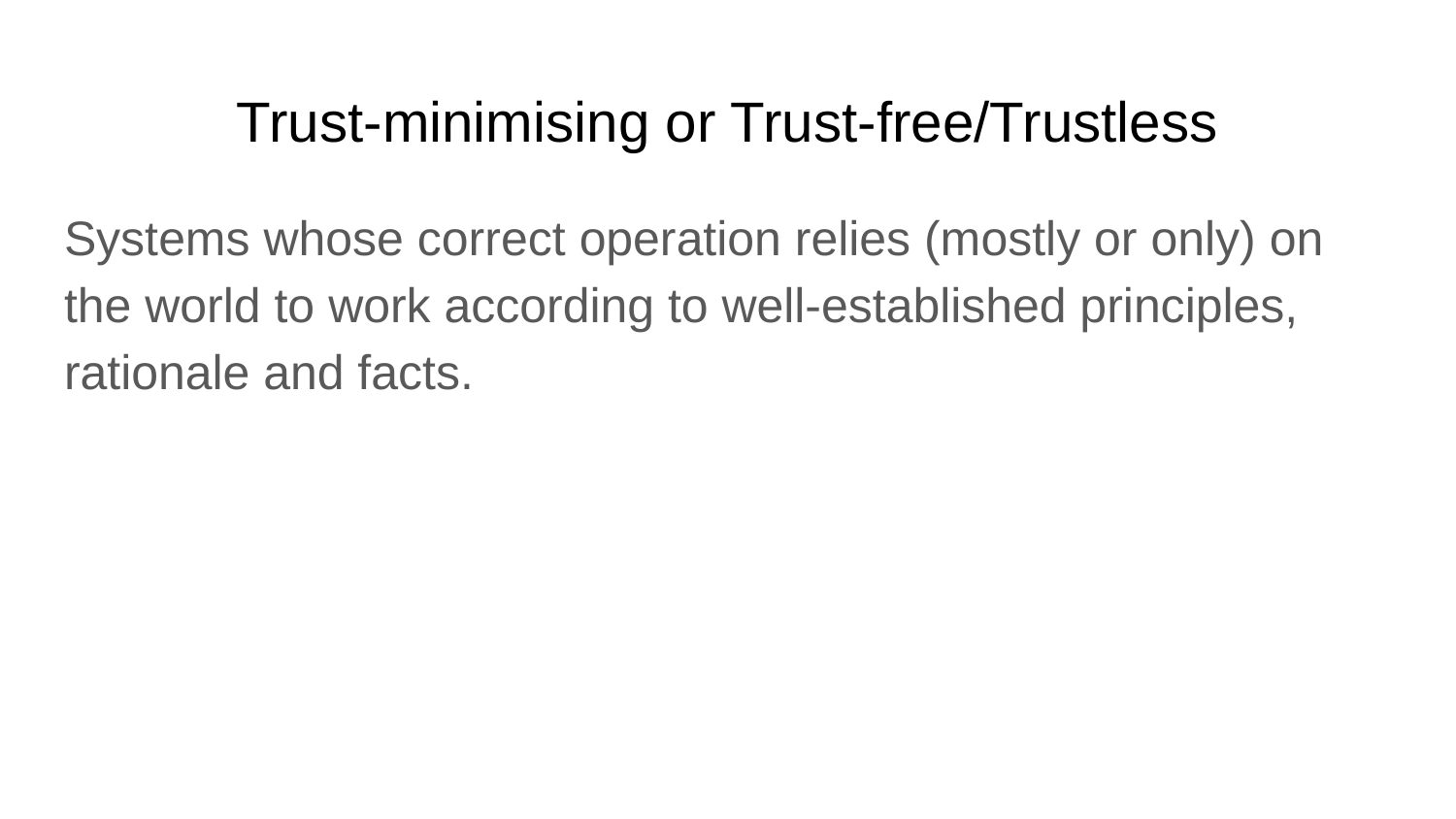

# Trust-minimising or Trust-free/Trustless
Systems whose correct operation relies (mostly or only) on the world to work according to well-established principles, rationale and facts.